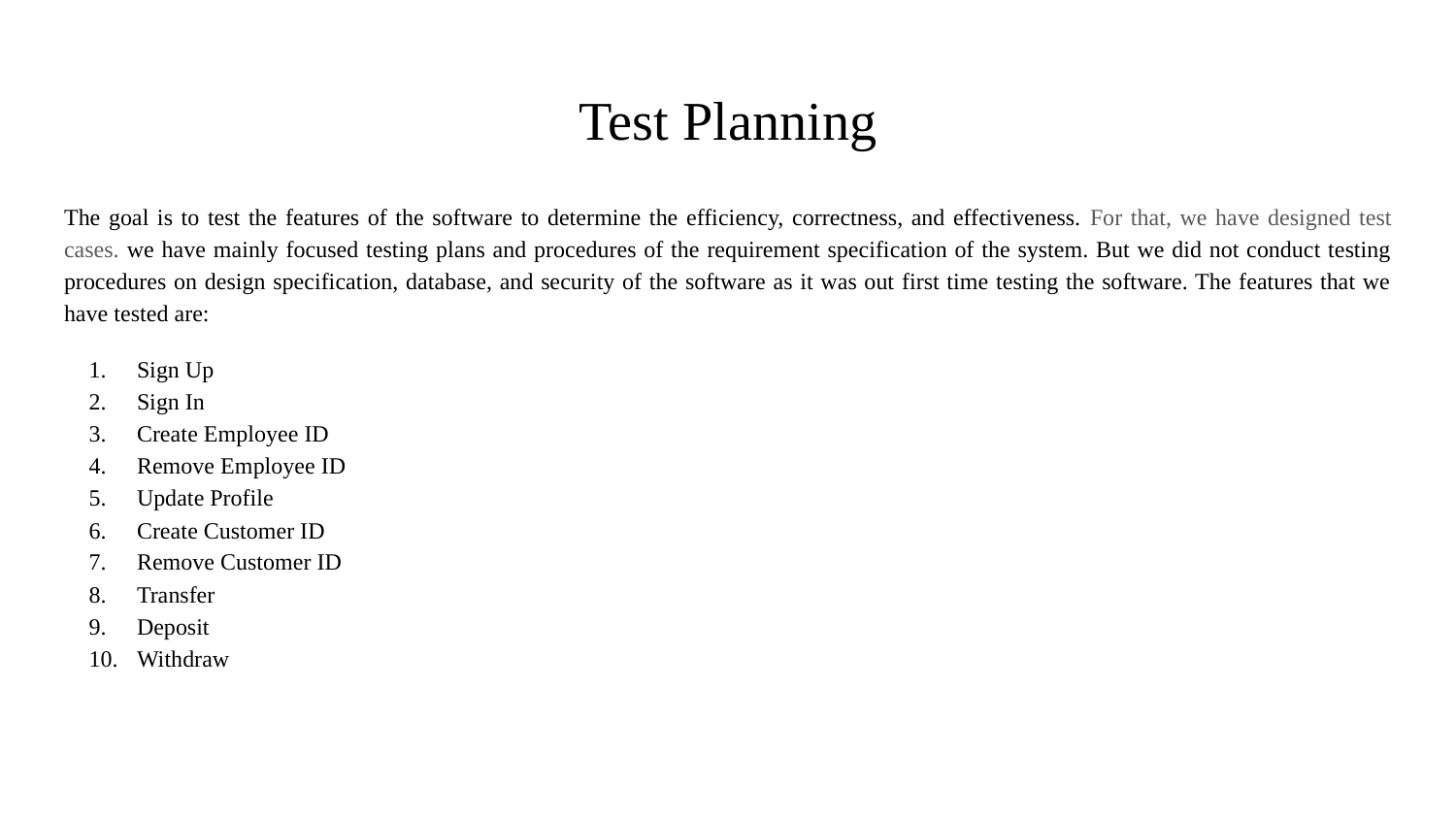

# Test Planning
The goal is to test the features of the software to determine the efficiency, correctness, and effectiveness. For that, we have designed test cases. we have mainly focused testing plans and procedures of the requirement specification of the system. But we did not conduct testing procedures on design specification, database, and security of the software as it was out first time testing the software. The features that we have tested are:
Sign Up
Sign In
Create Employee ID
Remove Employee ID
Update Profile
Create Customer ID
Remove Customer ID
Transfer
Deposit
Withdraw